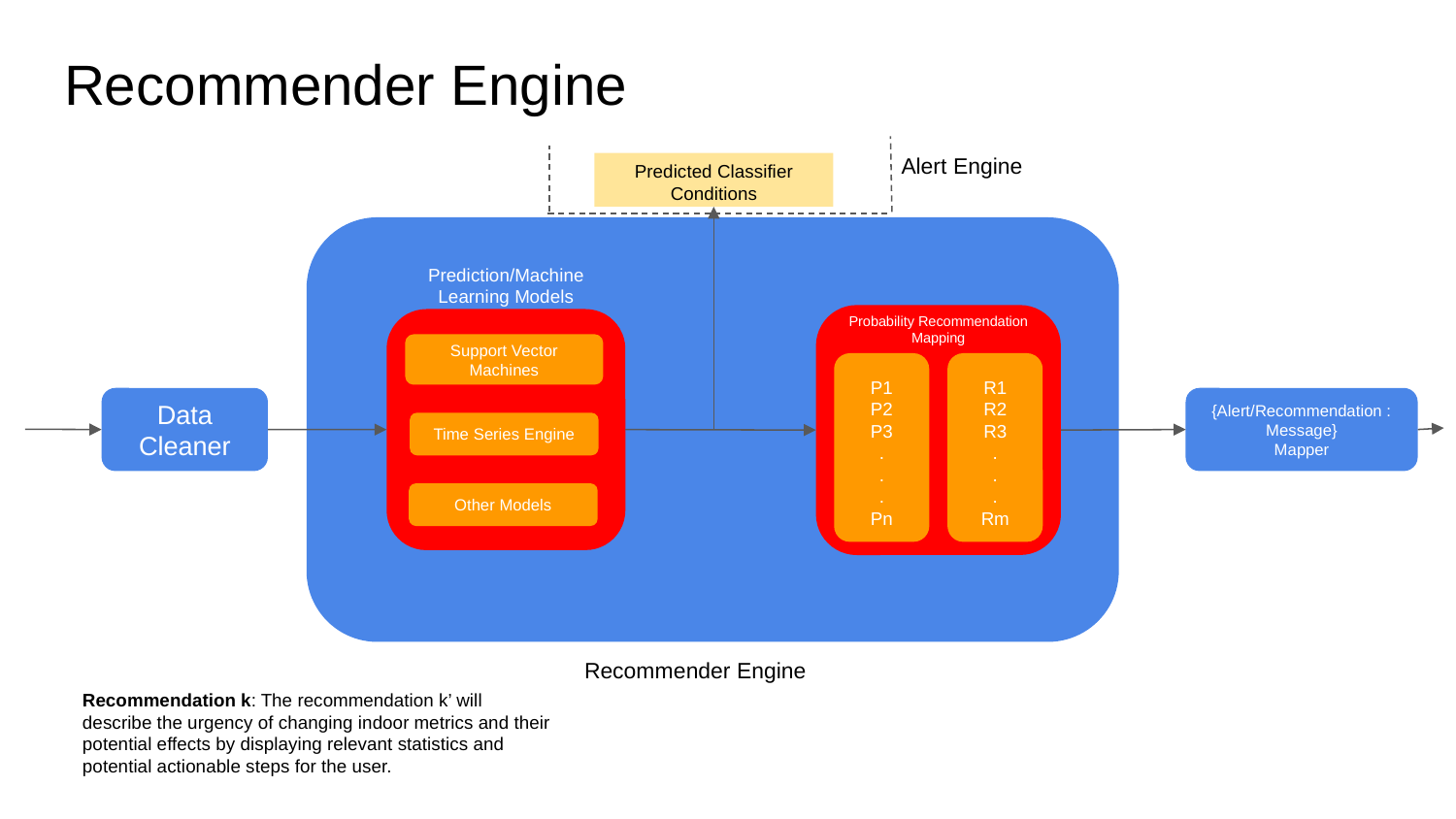

# Recommender Engine
Alert Engine
Predicted Classifier
Conditions

Prediction/Machine Learning Models
Probability Recommendation Mapping

Support Vector Machines

P1
P2
P3
.
.
.
Pn

R1
R2
R3
.
.
.
Rm
Data Cleaner
{Alert/Recommendation : Message}
Mapper
Time Series Engine
Other Models
Recommender Engine
Recommendation k: The recommendation k’ will describe the urgency of changing indoor metrics and their potential effects by displaying relevant statistics and potential actionable steps for the user.